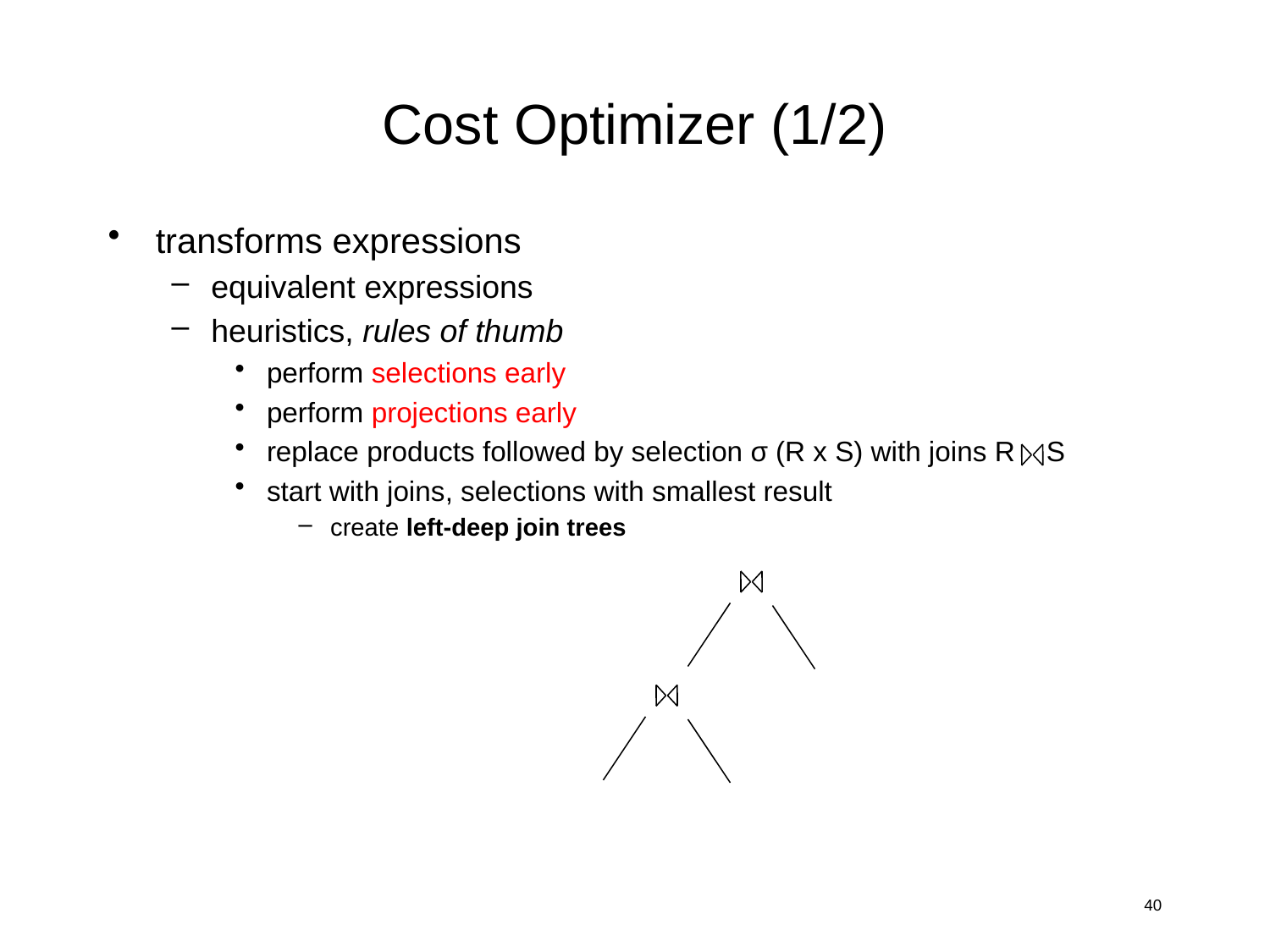

# Cost Optimizer (1/2)
transforms expressions
equivalent expressions
heuristics, rules of thumb
perform selections early
perform projections early
replace products followed by selection σ (R x S) with joins R    S
start with joins, selections with smallest result
create left-deep join trees

40